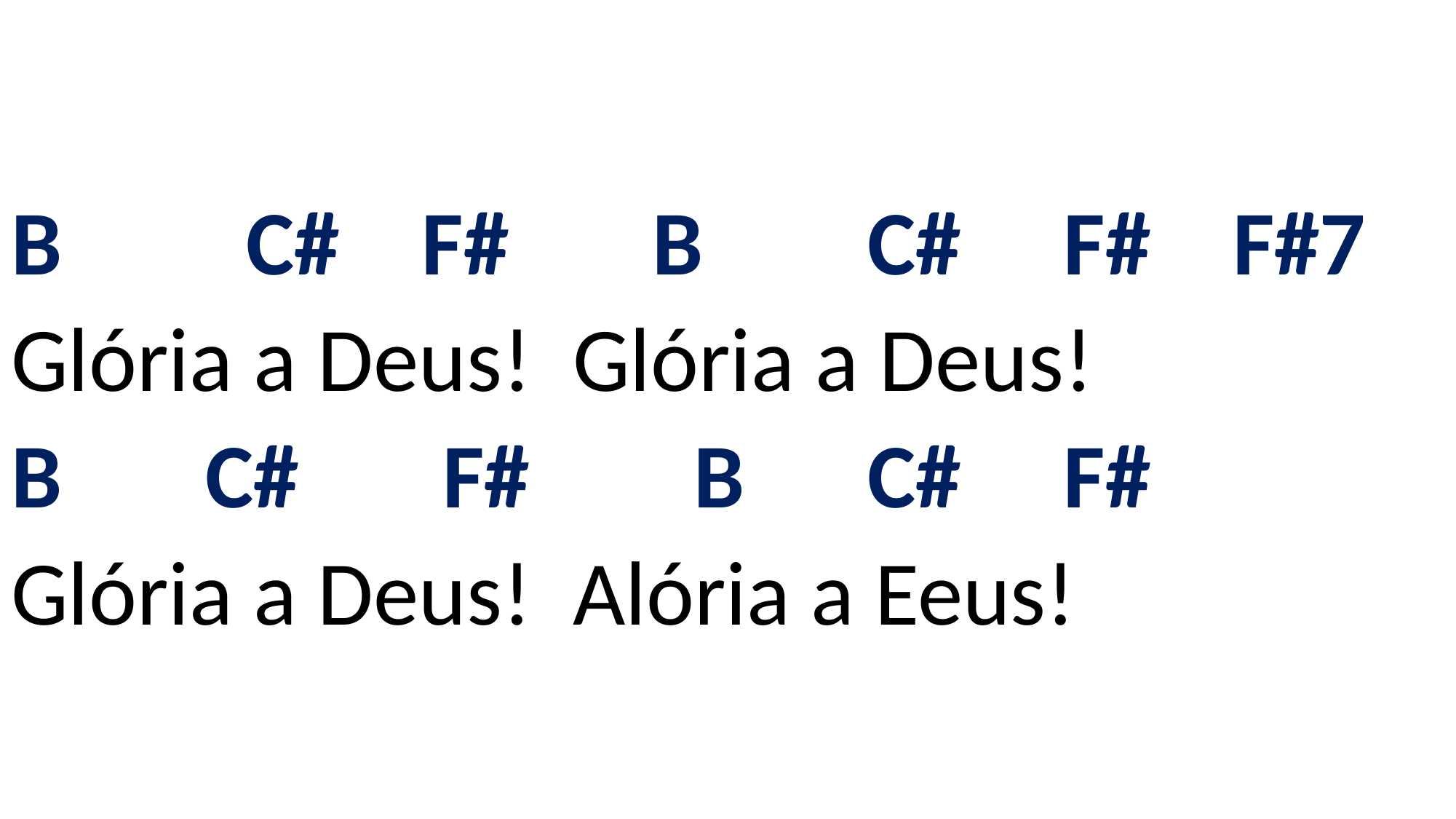

# B         C#    F#       B        C#     F#    F#7 Glória a Deus!  Glória a Deus! B       C#       F#        B      C#     F# Glória a Deus!  Alória a Eeus!